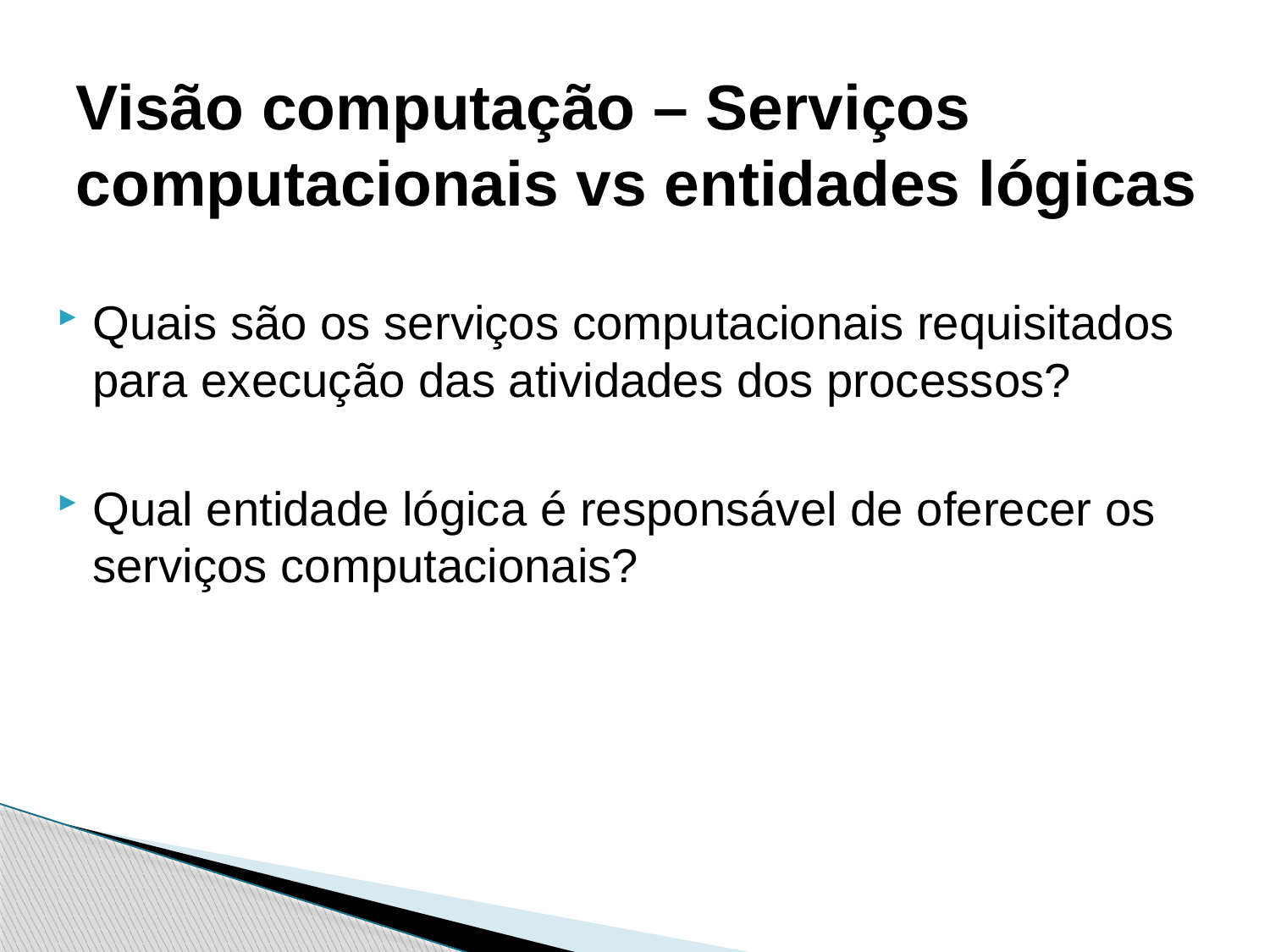

# Visão computação – Serviços computacionais vs entidades lógicas
Quais são os serviços computacionais requisitados para execução das atividades dos processos?

Qual entidade lógica é responsável de oferecer os serviços computacionais?